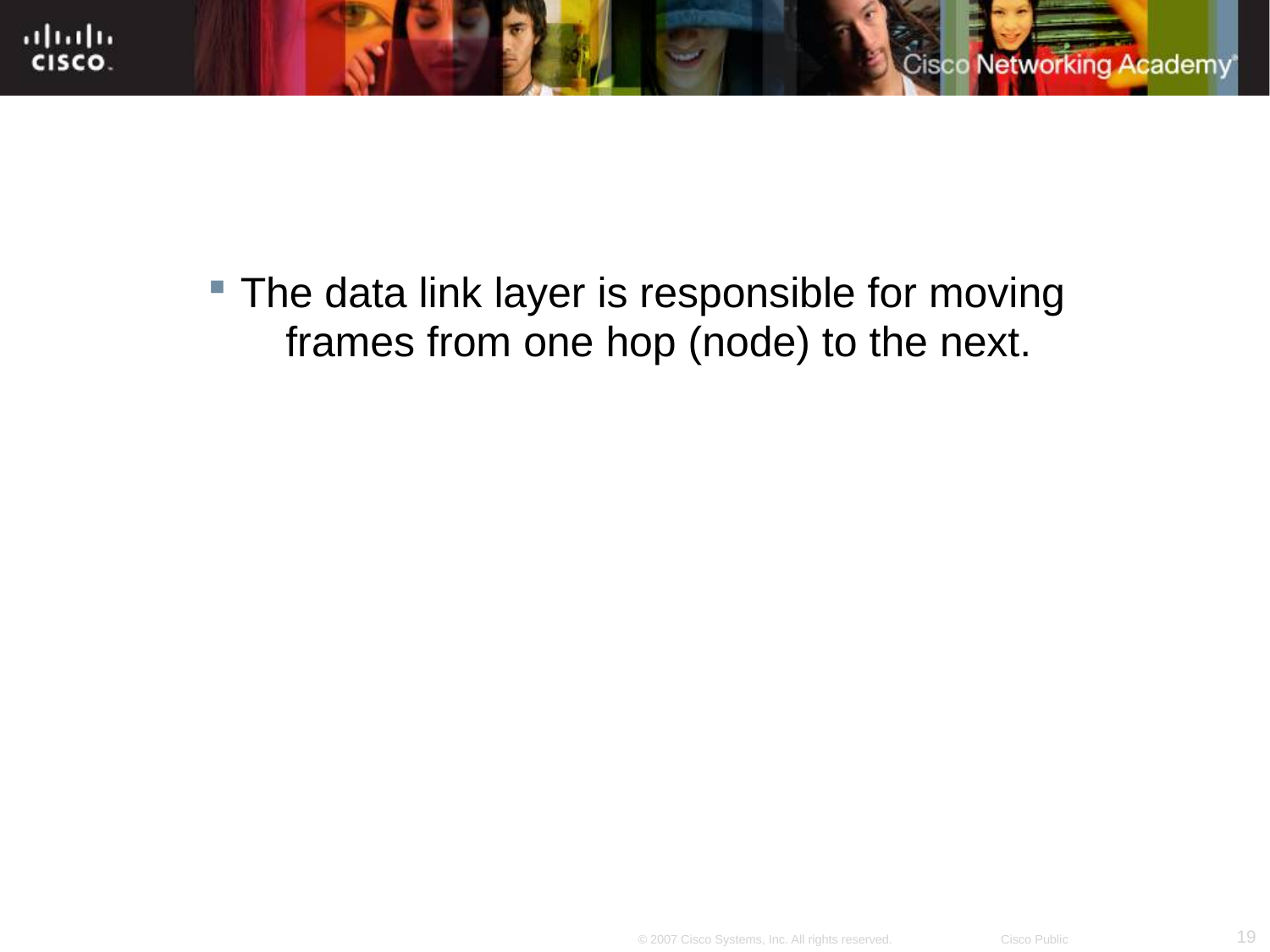

The data link layer is responsible for moving
frames from one hop (node) to the next.